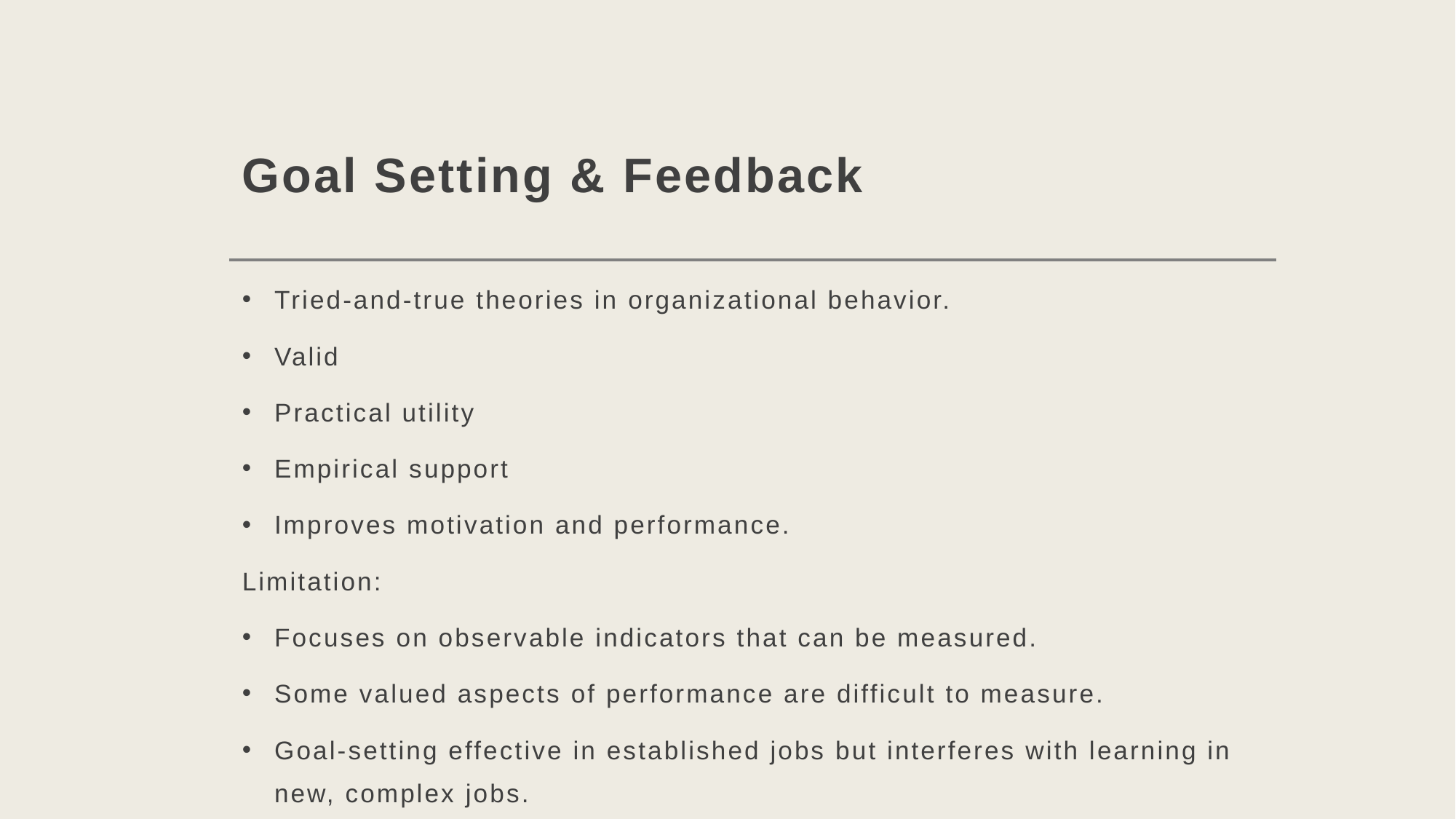

# Goal Setting & Feedback
Tried-and-true theories in organizational behavior.
Valid
Practical utility
Empirical support
Improves motivation and performance.
Limitation:
Focuses on observable indicators that can be measured.
Some valued aspects of performance are difficult to measure.
Goal-setting effective in established jobs but interferes with learning in new, complex jobs.